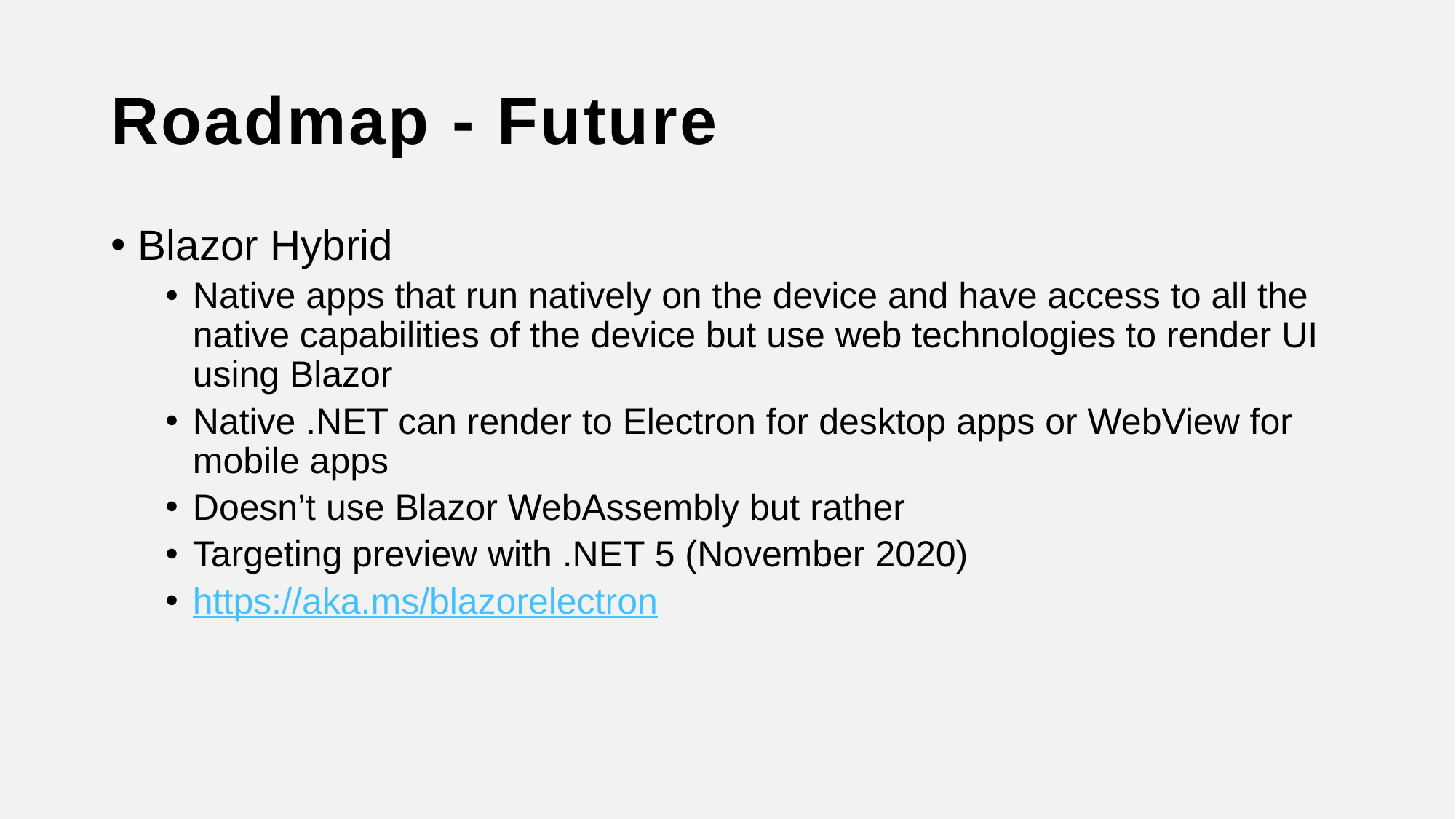

# Roadmap - Future
Blazor Hybrid
Native apps that run natively on the device and have access to all the native capabilities of the device but use web technologies to render UI using Blazor
Native .NET can render to Electron for desktop apps or WebView for mobile apps
Doesn’t use Blazor WebAssembly but rather
Targeting preview with .NET 5 (November 2020)
https://aka.ms/blazorelectron